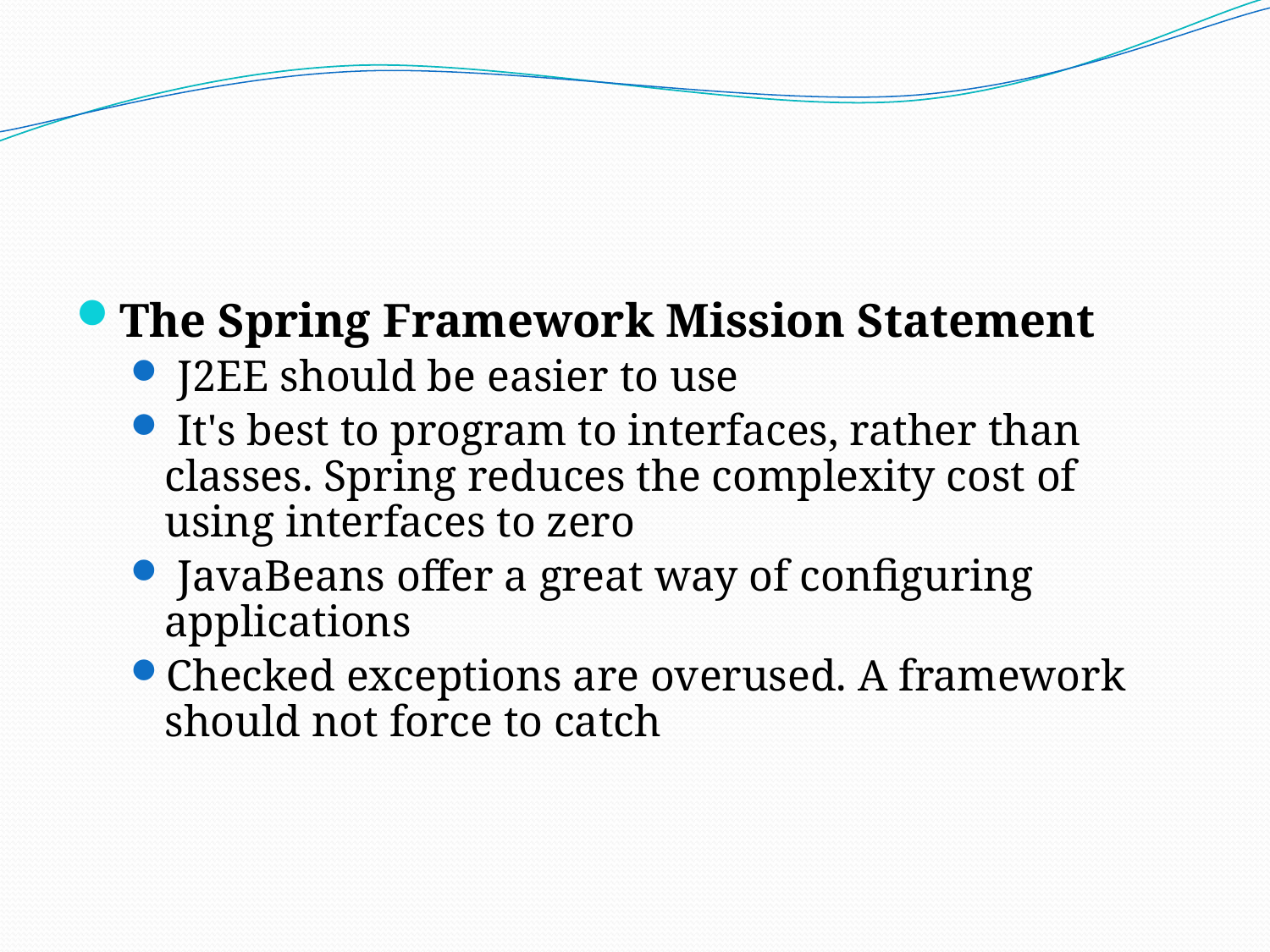

#
The Spring Framework Mission Statement
 J2EE should be easier to use
 It's best to program to interfaces, rather than classes. Spring reduces the complexity cost of using interfaces to zero
 JavaBeans offer a great way of configuring applications
Checked exceptions are overused. A framework should not force to catch